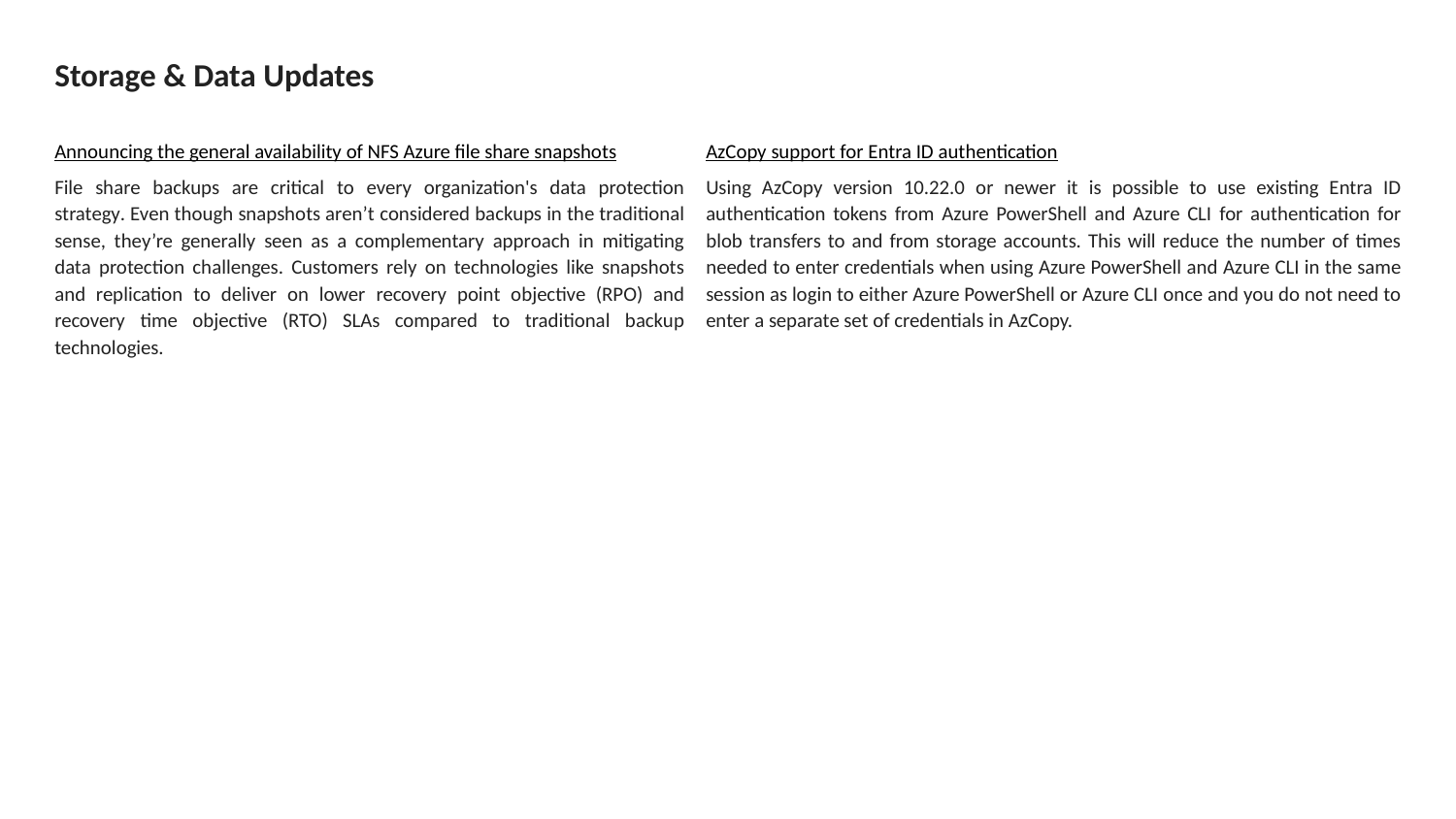

# Storage & Data Updates
Announcing the general availability of NFS Azure file share snapshots
File share backups are critical to every organization's data protection strategy. Even though snapshots aren’t considered backups in the traditional sense, they’re generally seen as a complementary approach in mitigating data protection challenges. Customers rely on technologies like snapshots and replication to deliver on lower recovery point objective (RPO) and recovery time objective (RTO) SLAs compared to traditional backup technologies.
AzCopy support for Entra ID authentication
Using AzCopy version 10.22.0 or newer it is possible to use existing Entra ID authentication tokens from Azure PowerShell and Azure CLI for authentication for blob transfers to and from storage accounts. This will reduce the number of times needed to enter credentials when using Azure PowerShell and Azure CLI in the same session as login to either Azure PowerShell or Azure CLI once and you do not need to enter a separate set of credentials in AzCopy.